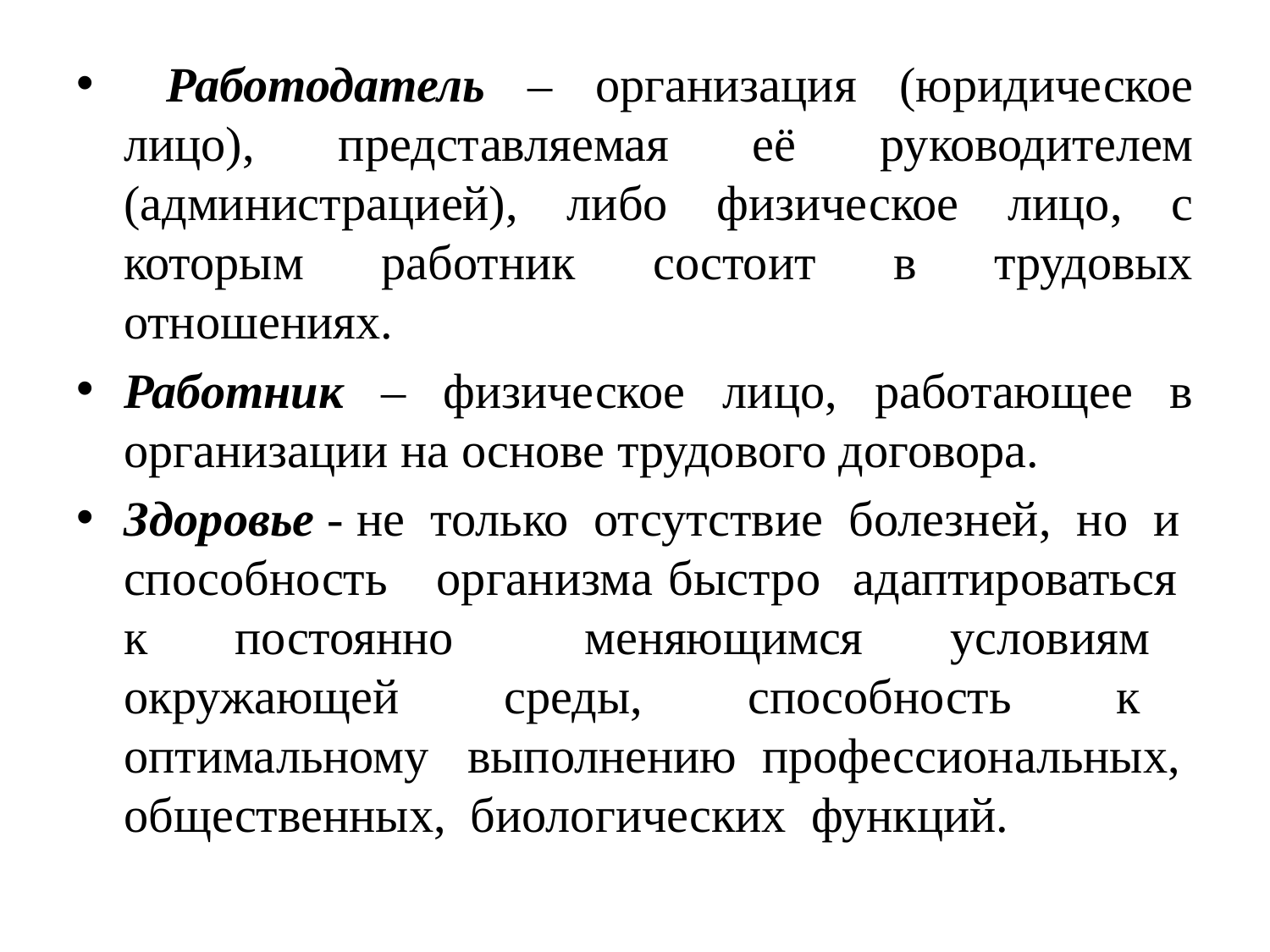

Работодатель – организация (юридическое лицо), представляемая её руководителем (администрацией), либо физическое лицо, с которым работник состоит в трудовых отношениях.
Работник – физическое лицо, работающее в организации на основе трудового договора.
Здоровье - не  только  отсутствие  болезней,  но  и  способность   организма быстро  адаптироваться  к  постоянно   меняющимся  условиям  окружающей  среды,  способность  к  оптимальному   выполнению  профессиональных,  общественных,  биологических  функций.